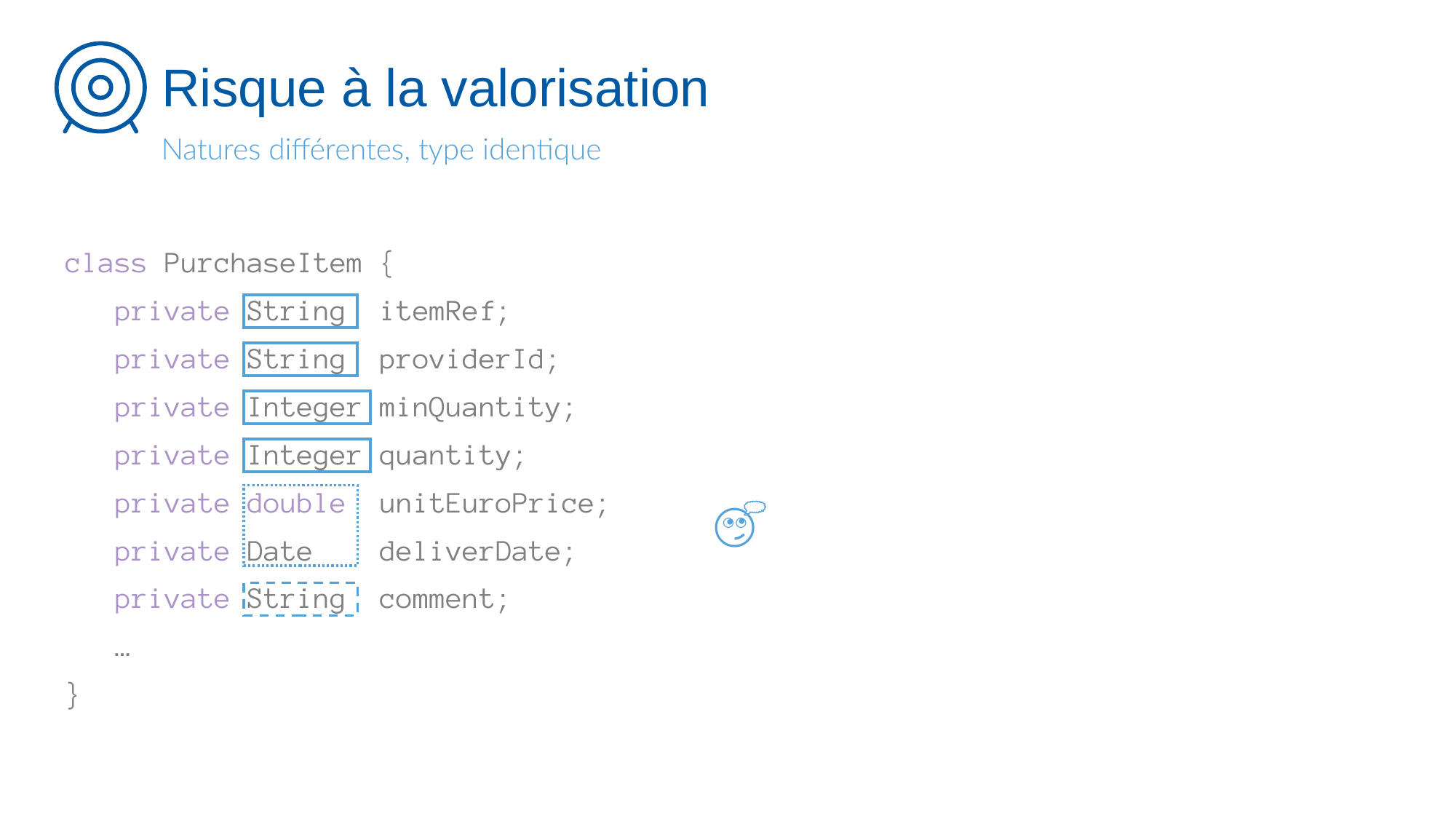

# Risque à la valorisation
Natures différentes, type identique
class PurchaseItem {
   private String  itemRef;
   private String  providerId;
   private Integer minQuantity;
   private Integer quantity;
   private double  unitEuroPrice;
   private Date    deliverDate;
   private String  comment;
   …
}

🤔